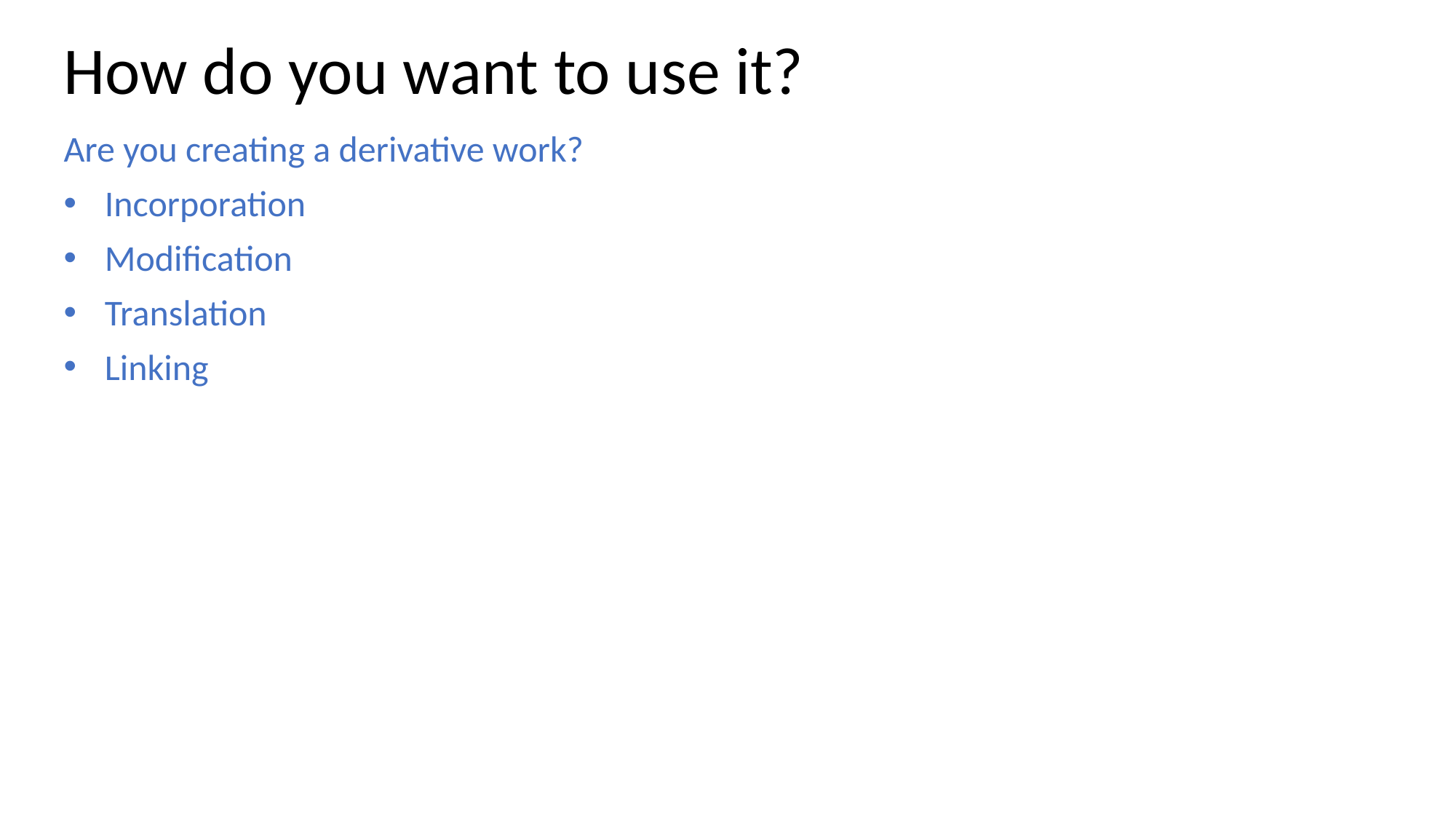

# How do you want to use it?
Are you creating a derivative work?
Incorporation
Modification
Translation
Linking